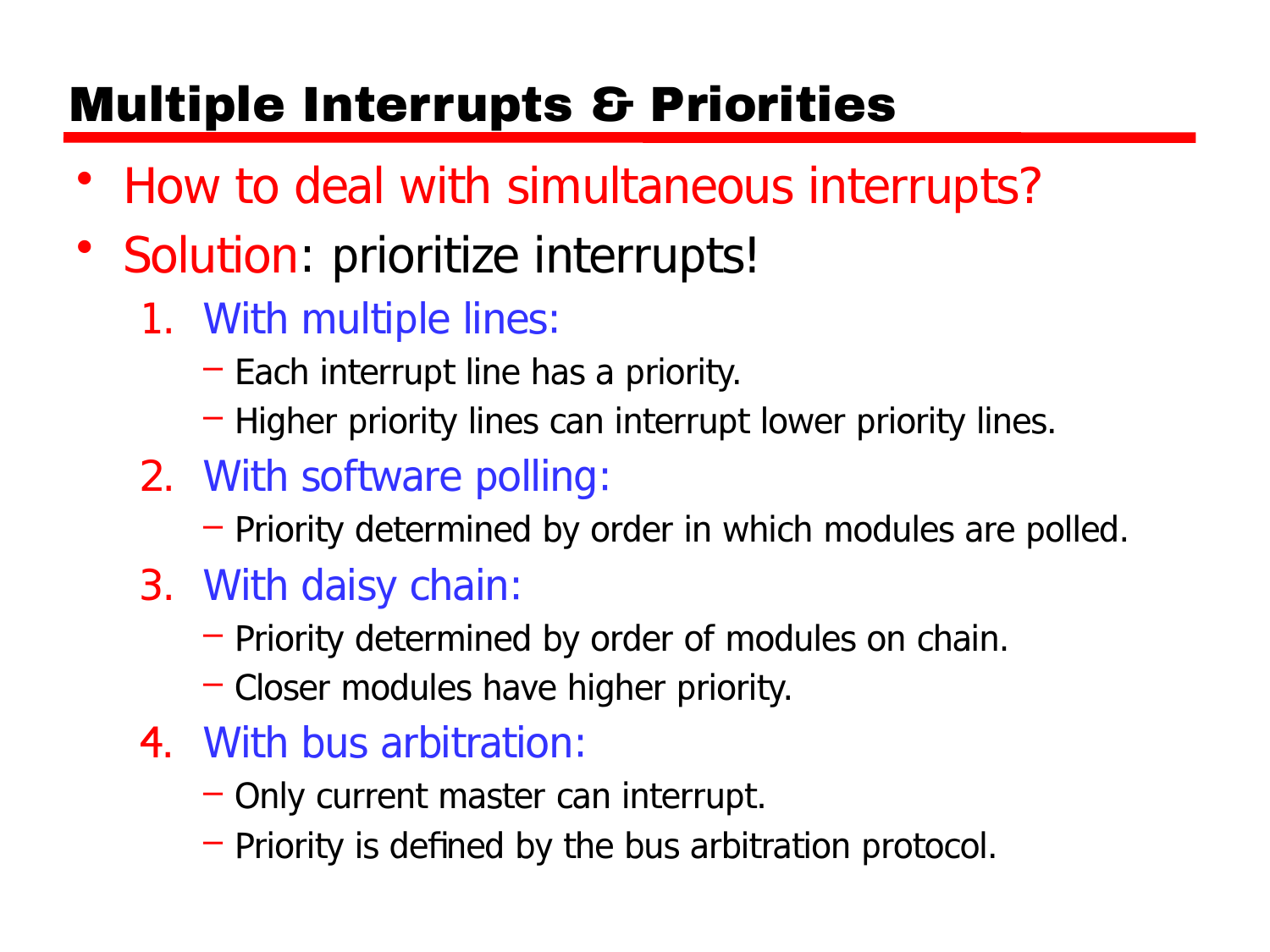

# Multiple Interrupts & Priorities
How to deal with simultaneous interrupts?
Solution: prioritize interrupts!
With multiple lines:
Each interrupt line has a priority.
Higher priority lines can interrupt lower priority lines.
With software polling:
Priority determined by order in which modules are polled.
With daisy chain:
Priority determined by order of modules on chain.
Closer modules have higher priority.
With bus arbitration:
Only current master can interrupt.
Priority is defined by the bus arbitration protocol.